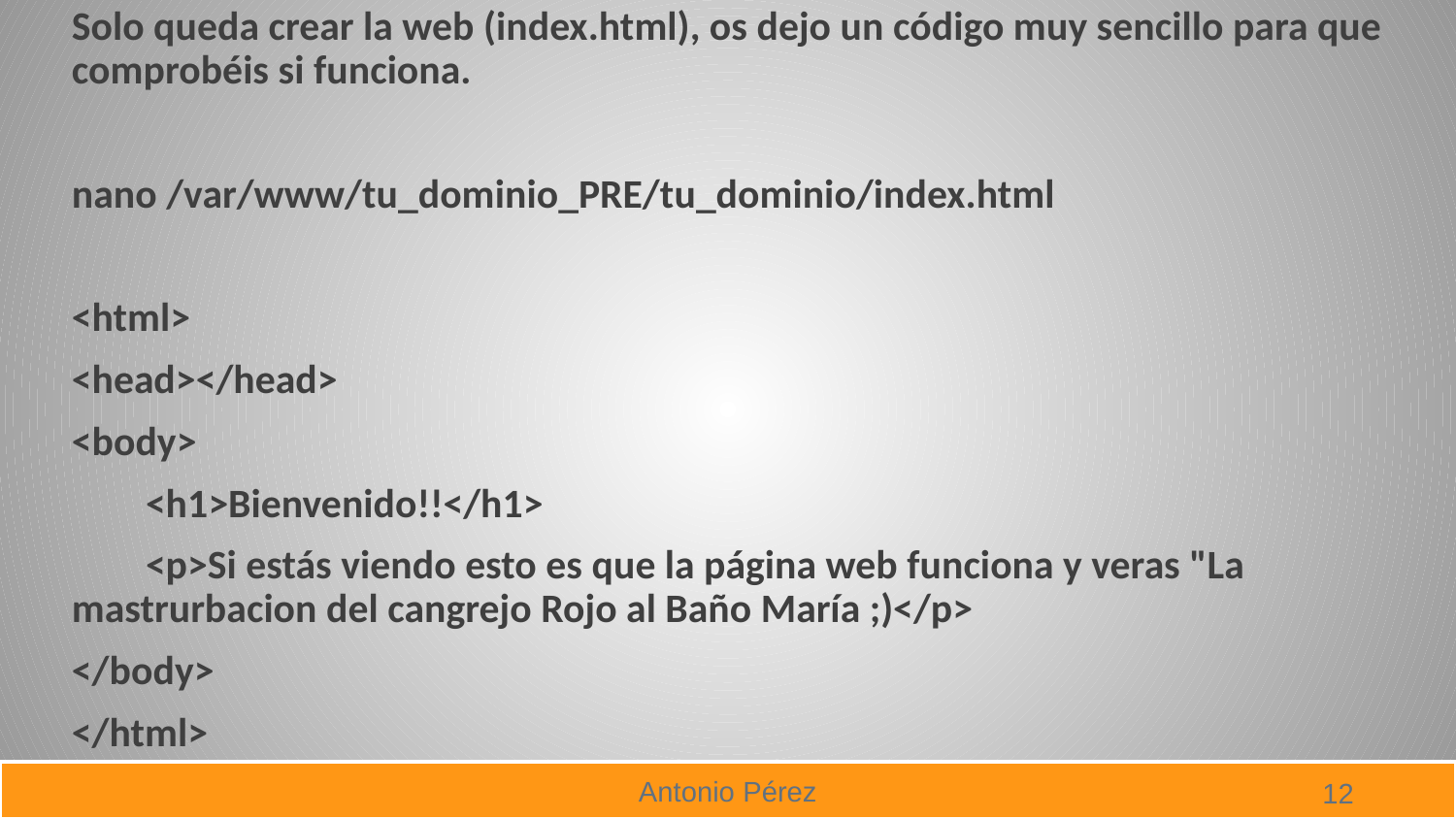

Solo queda crear la web (index.html), os dejo un código muy sencillo para que comprobéis si funciona.

nano /var/www/tu_dominio_PRE/tu_dominio/index.html

<html>
<head></head>
<body>
        <h1>Bienvenido!!</h1>
        <p>Si estás viendo esto es que la página web funciona y veras "La mastrurbacion del cangrejo Rojo al Baño María ;)</p>
</body>
</html>